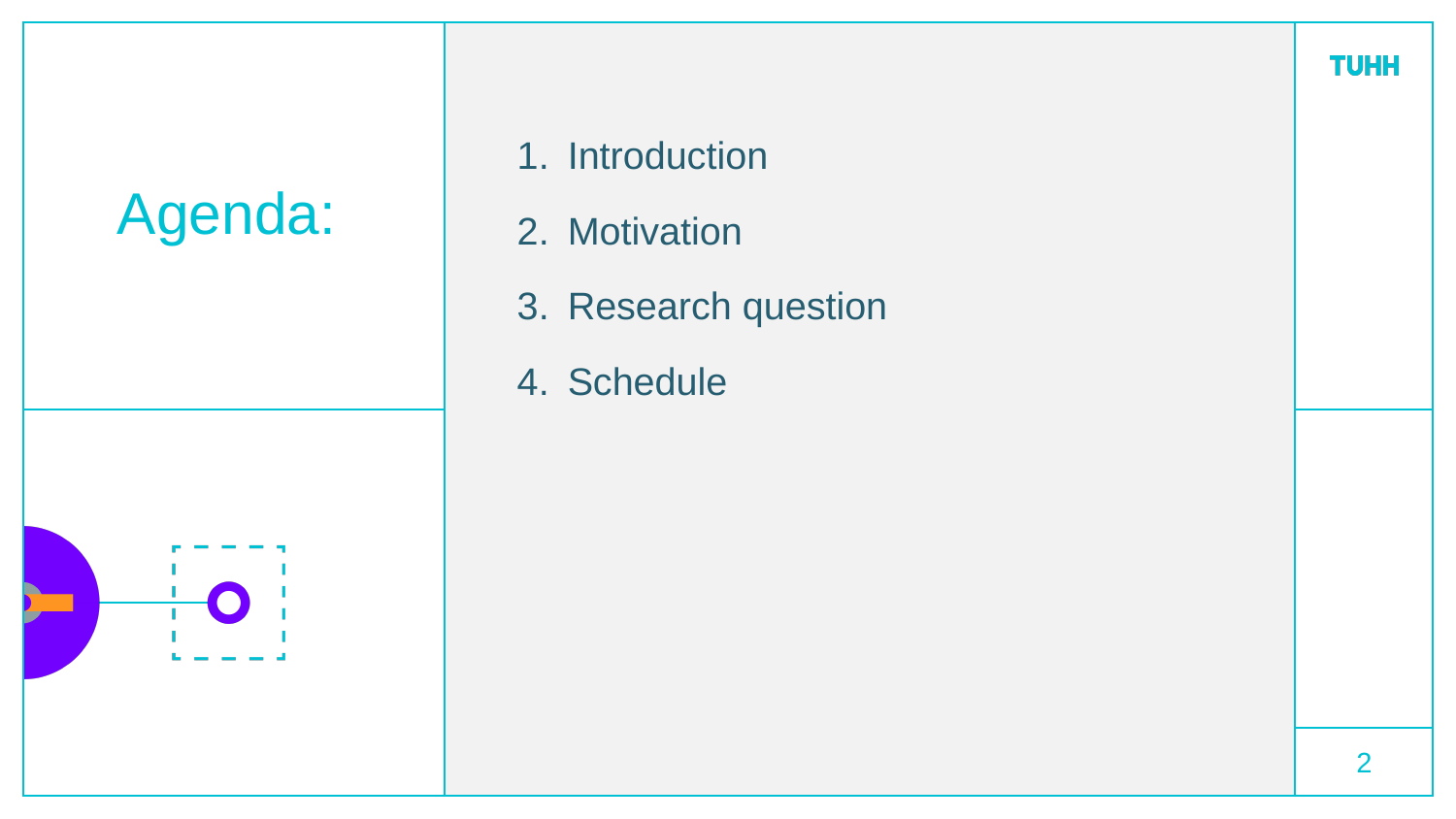

# Agenda:
Introduction
Motivation
Research question
Schedule
2